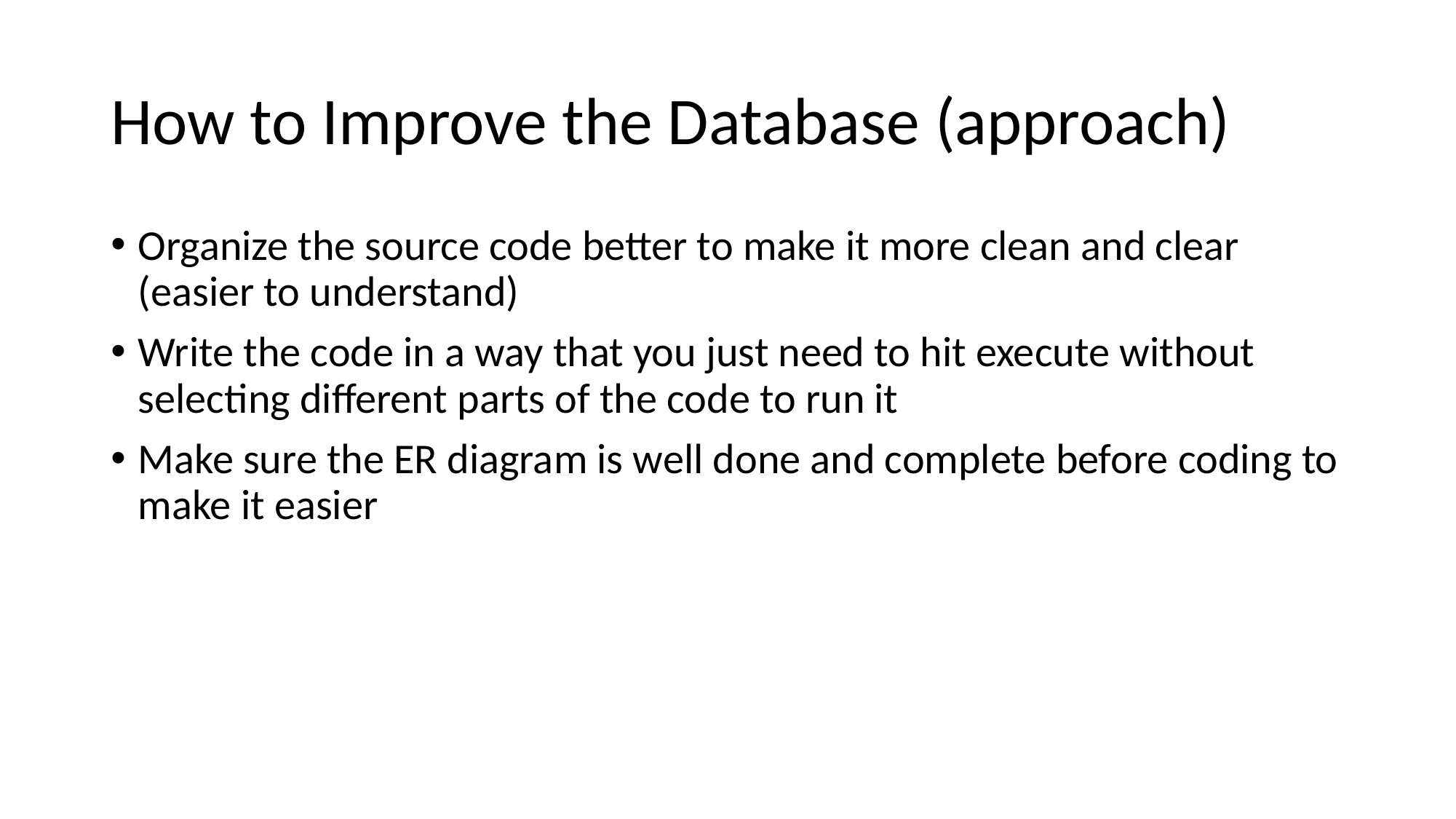

# How to Improve the Database (approach)
Organize the source code better to make it more clean and clear (easier to understand)
Write the code in a way that you just need to hit execute without selecting different parts of the code to run it
Make sure the ER diagram is well done and complete before coding to make it easier